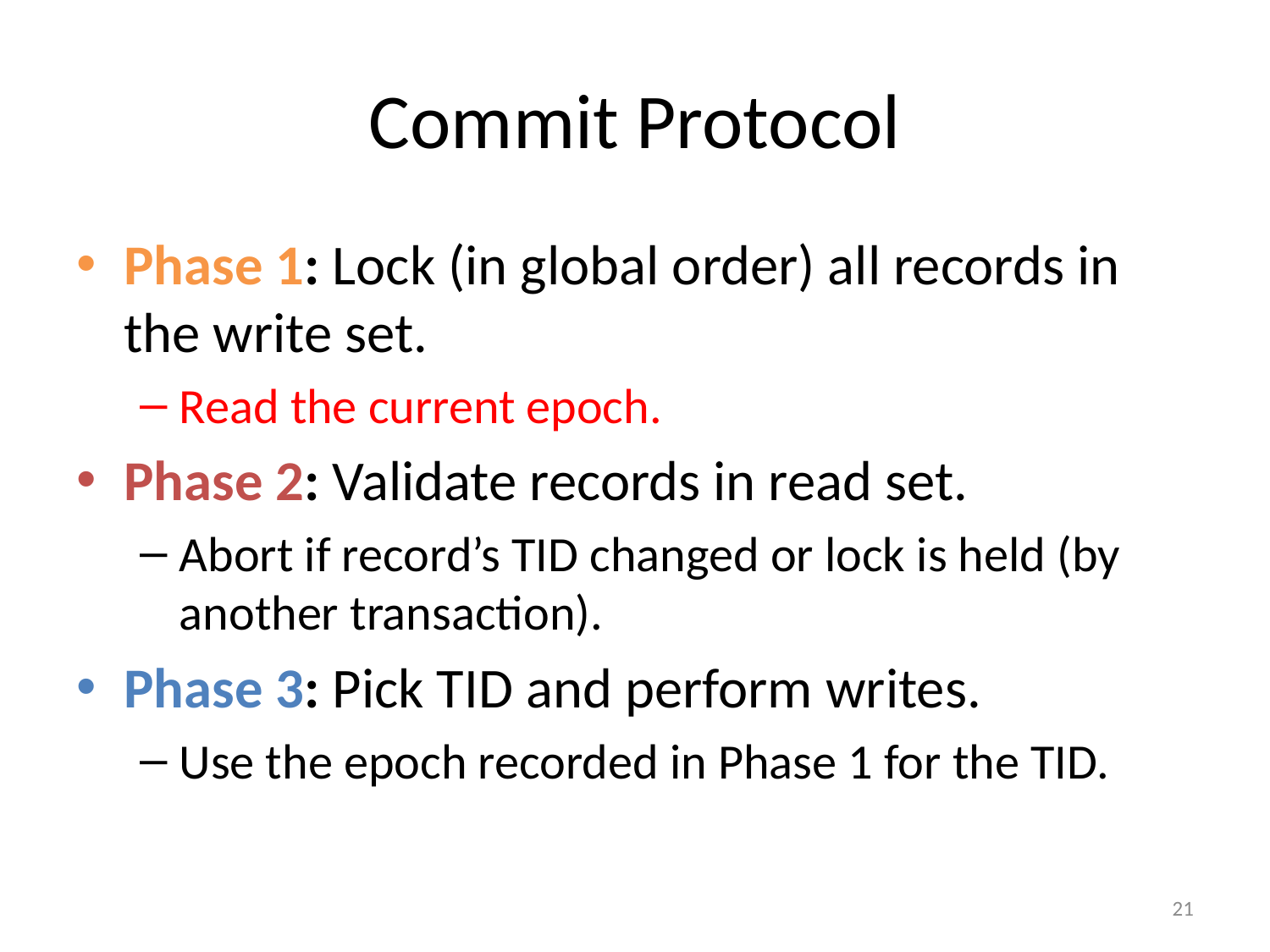

# Commit Protocol
Phase 1: Lock (in global order) all records in the write set.
Read the current epoch.
Phase 2: Validate records in read set.
Abort if record’s TID changed or lock is held (by another transaction).
Phase 3: Pick TID and perform writes.
Use the epoch recorded in Phase 1 for the TID.

21